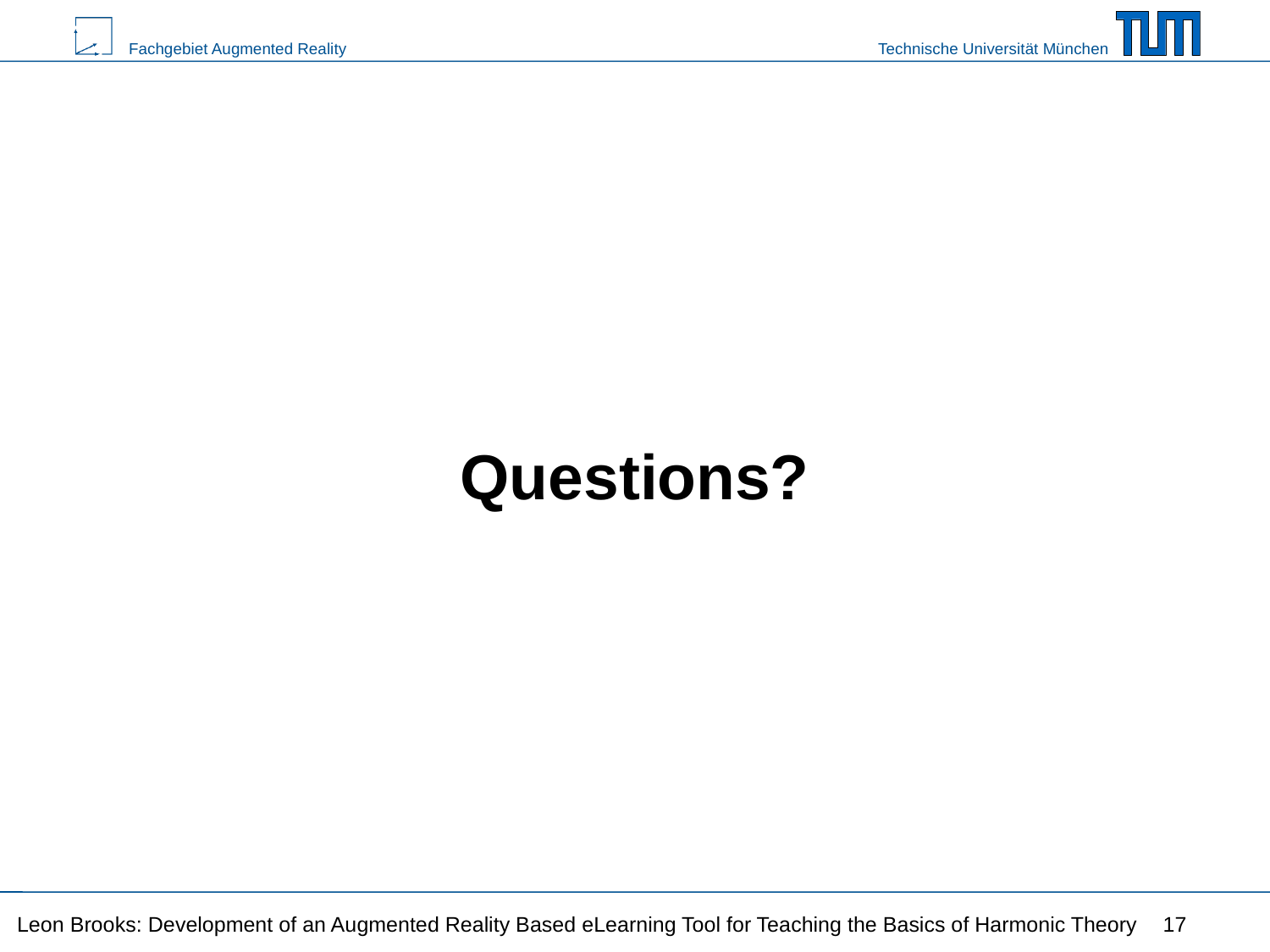

# Questions?
Leon Brooks: Development of an Augmented Reality Based eLearning Tool for Teaching the Basics of Harmonic Theory
17